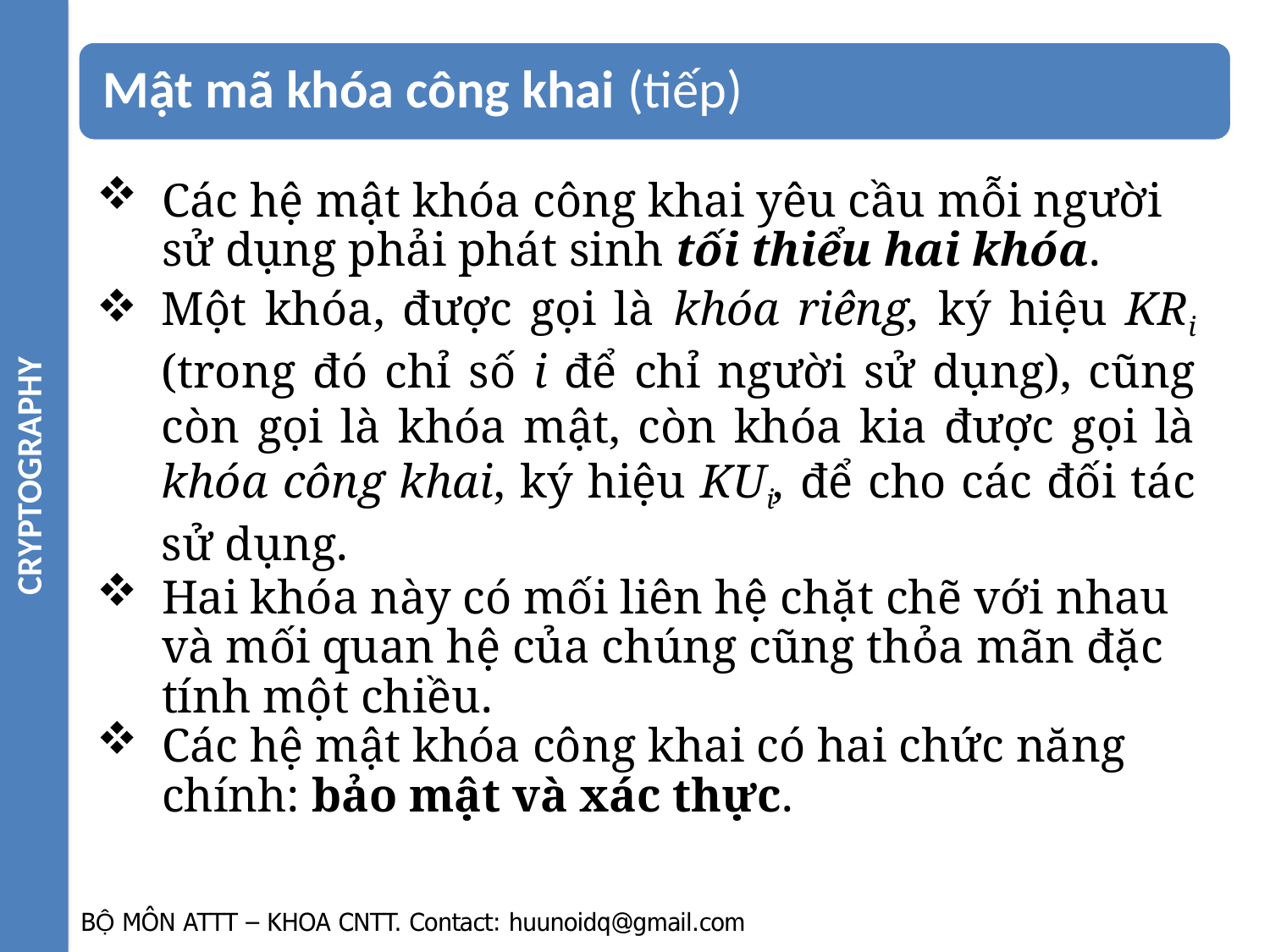

CRYPTOGRAPHY
Mật mã khóa công khai (tiếp)
Các hệ mật khóa công khai yêu cầu mỗi người sử dụng phải phát sinh tối thiểu hai khóa.
Một khóa, được gọi là khóa riêng, ký hiệu KRi (trong đó chỉ số i để chỉ người sử dụng), cũng còn gọi là khóa mật, còn khóa kia được gọi là khóa công khai, ký hiệu KUi, để cho các đối tác sử dụng.
Hai khóa này có mối liên hệ chặt chẽ với nhau và mối quan hệ của chúng cũng thỏa mãn đặc tính một chiều.
Các hệ mật khóa công khai có hai chức năng chính: bảo mật và xác thực.
BỘ MÔN ATTT – KHOA CNTT. Contact: huunoidq@gmail.com